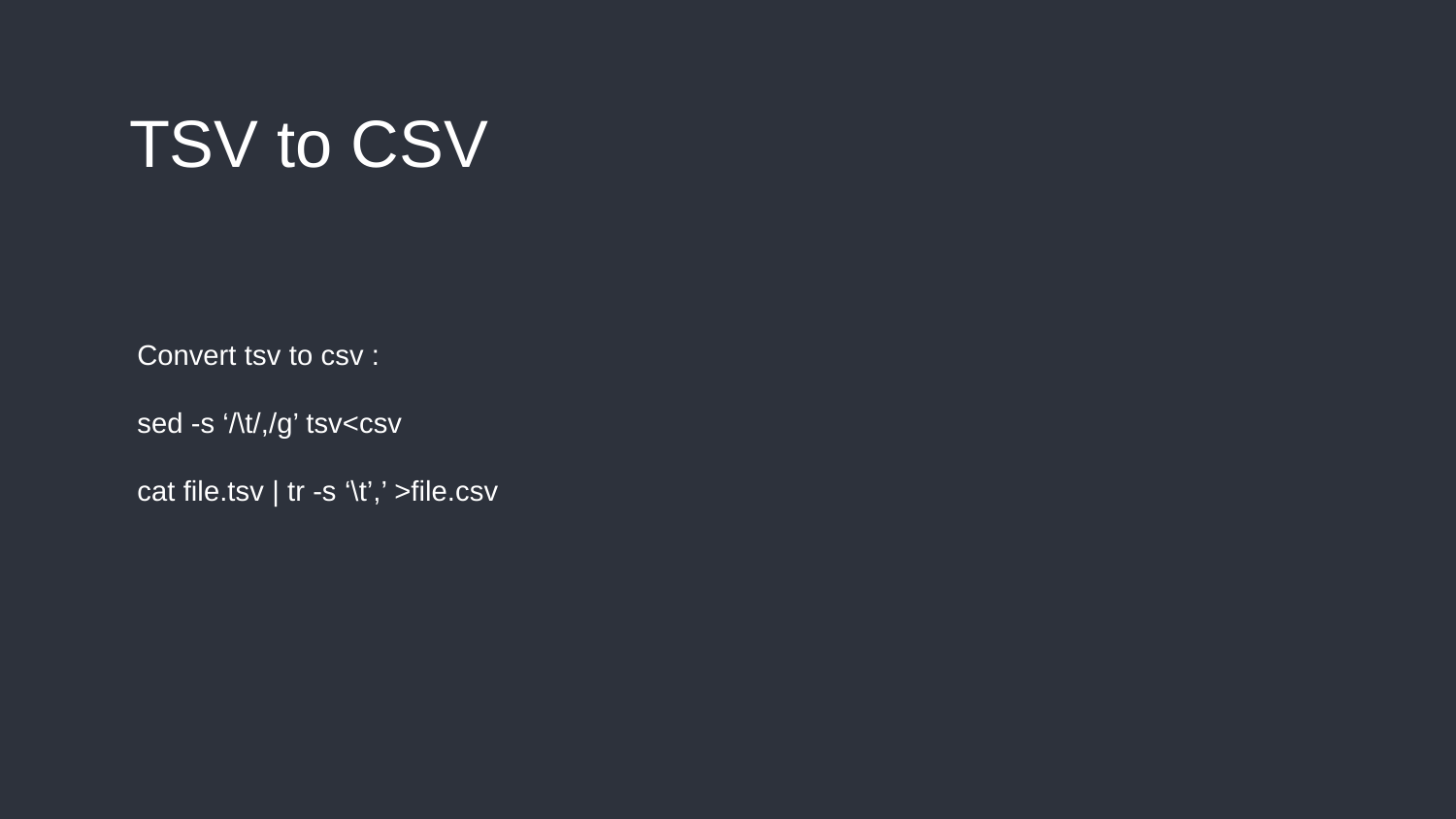

# TSV to CSV
Convert tsv to csv :

sed -s ‘/\t/,/g’ tsv<csv

cat file.tsv | tr -s ‘\t’,’ >file.csv